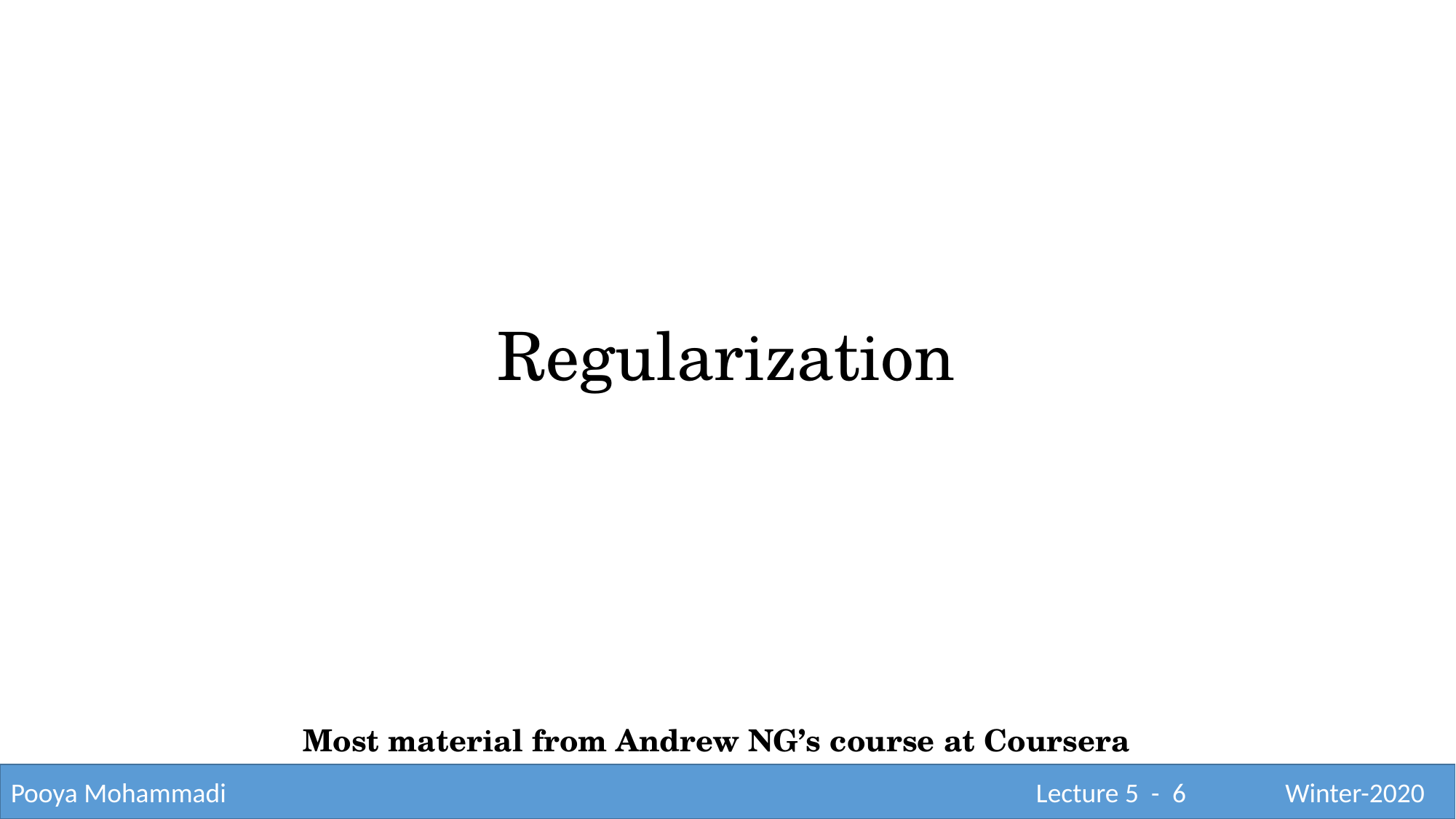

Regularization
Most material from Andrew NG’s course at Coursera
Pooya Mohammadi					     			       Lecture 5  -  6	            Winter-2020